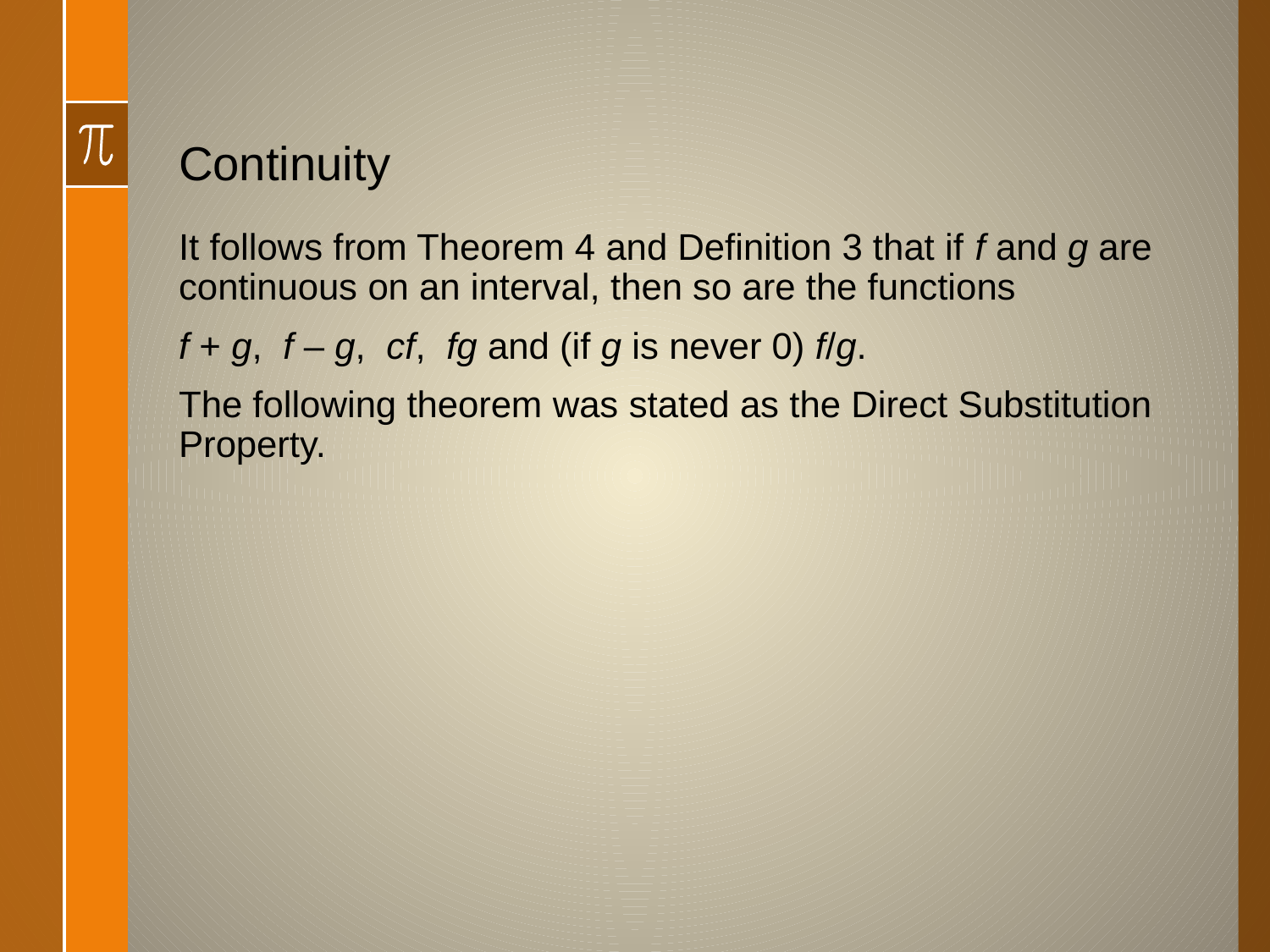

# Continuity
It follows from Theorem 4 and Definition 3 that if f and g are continuous on an interval, then so are the functions
f + g,  f – g,  cf,  fg and (if g is never 0) f/g.
The following theorem was stated as the Direct Substitution Property.